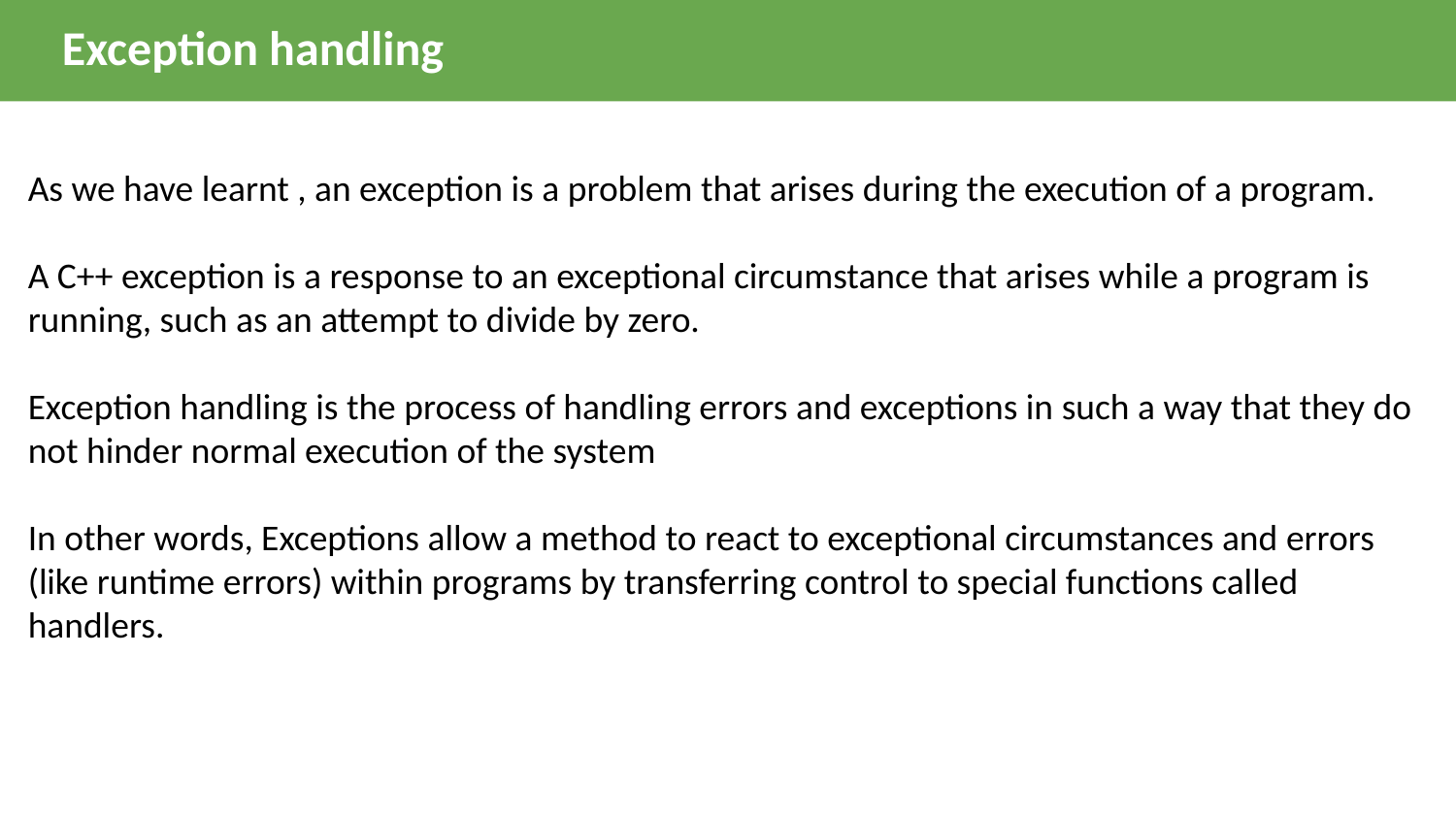

Exception handling

As we have learnt , an exception is a problem that arises during the execution of a program.

A C++ exception is a response to an exceptional circumstance that arises while a program is running, such as an attempt to divide by zero.

Exception handling is the process of handling errors and exceptions in such a way that they do not hinder normal execution of the system

In other words, Exceptions allow a method to react to exceptional circumstances and errors (like runtime errors) within programs by transferring control to special functions called handlers.